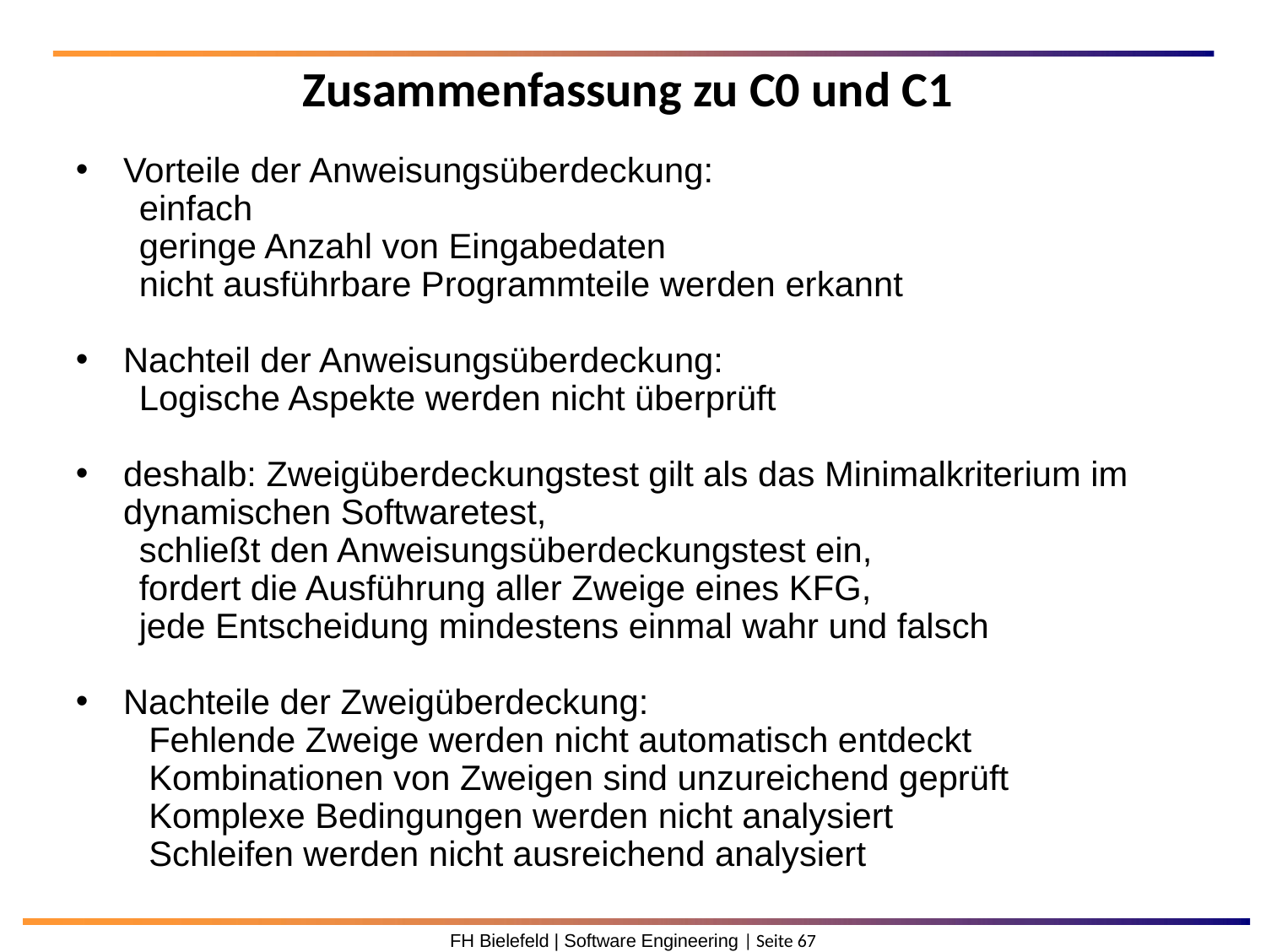

Zusammenfassung zu C0 und C1
Vorteile der Anweisungsüberdeckung:
einfach
geringe Anzahl von Eingabedaten
nicht ausführbare Programmteile werden erkannt

Nachteil der Anweisungsüberdeckung:
Logische Aspekte werden nicht überprüft

deshalb: Zweigüberdeckungstest gilt als das Minimalkriterium im dynamischen Softwaretest,
schließt den Anweisungsüberdeckungstest ein,
fordert die Ausführung aller Zweige eines KFG,
jede Entscheidung mindestens einmal wahr und falsch

Nachteile der Zweigüberdeckung:
 Fehlende Zweige werden nicht automatisch entdeckt
 Kombinationen von Zweigen sind unzureichend geprüft
 Komplexe Bedingungen werden nicht analysiert
 Schleifen werden nicht ausreichend analysiert